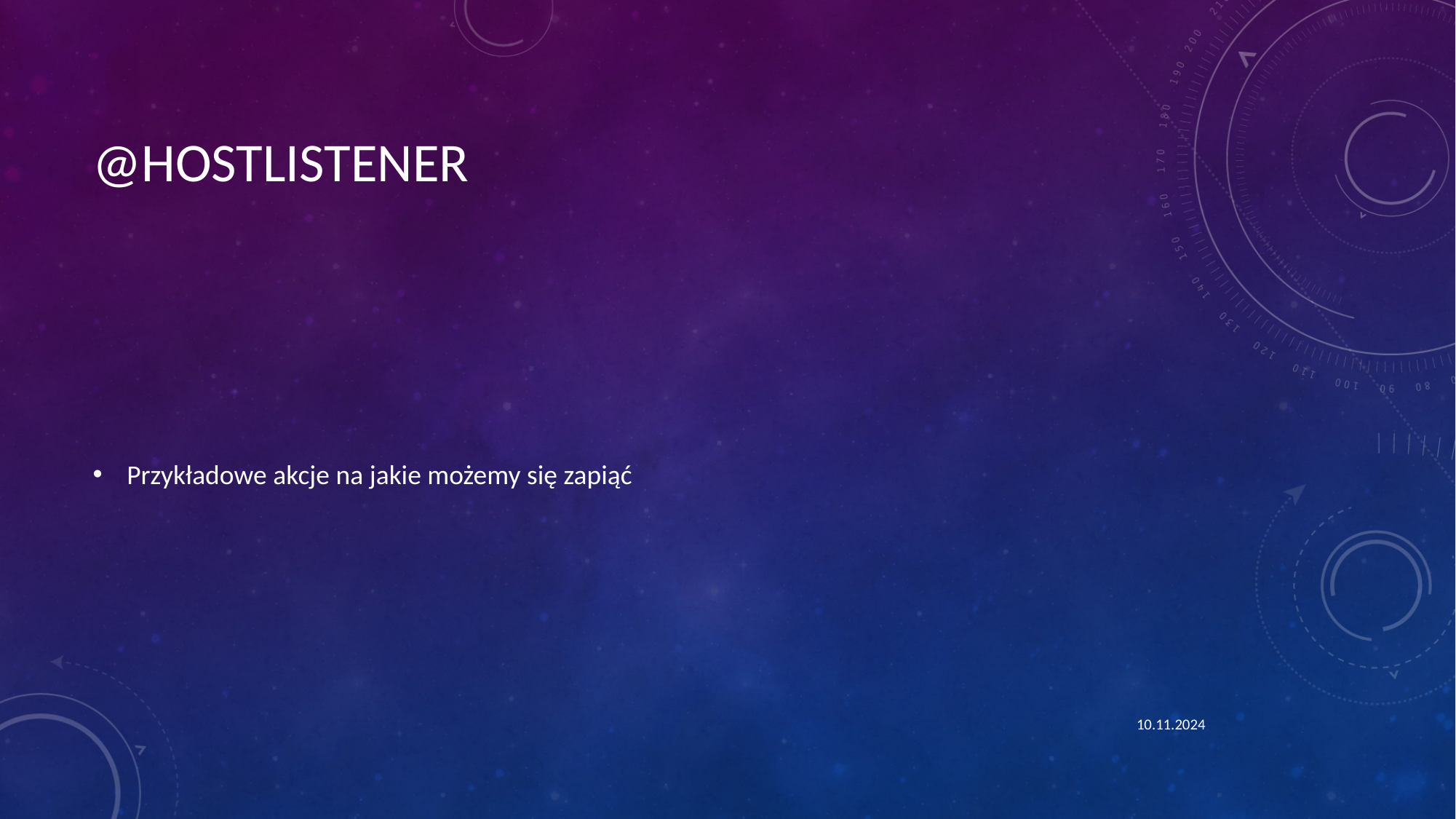

# @hostlistener
Przykładowe akcje na jakie możemy się zapiąć

10.11.2024